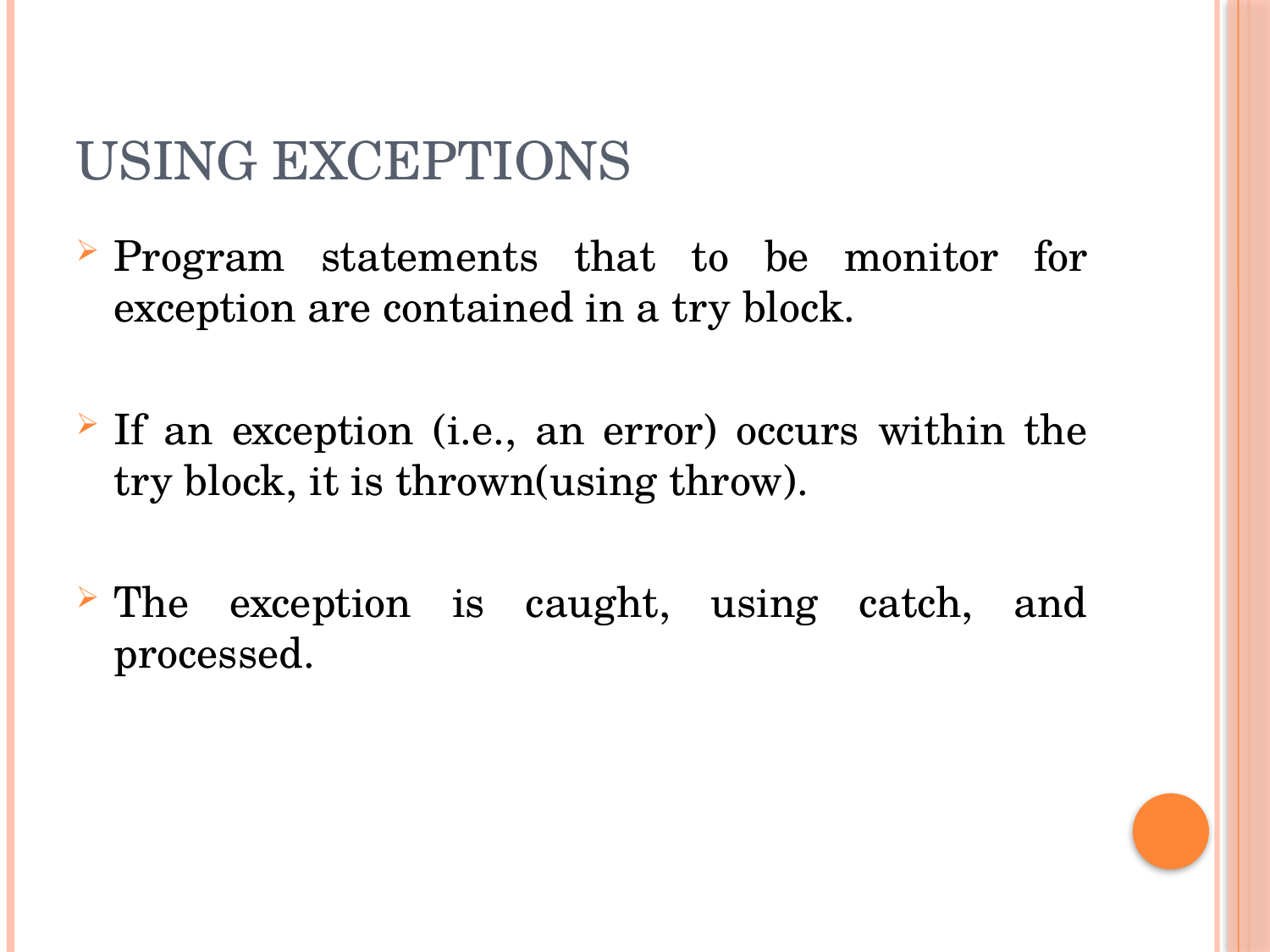

# Using exceptions
Program statements that to be monitor for exception are contained in a try block.

If an exception (i.e., an error) occurs within the try block, it is thrown(using throw).

The exception is caught, using catch, and processed.